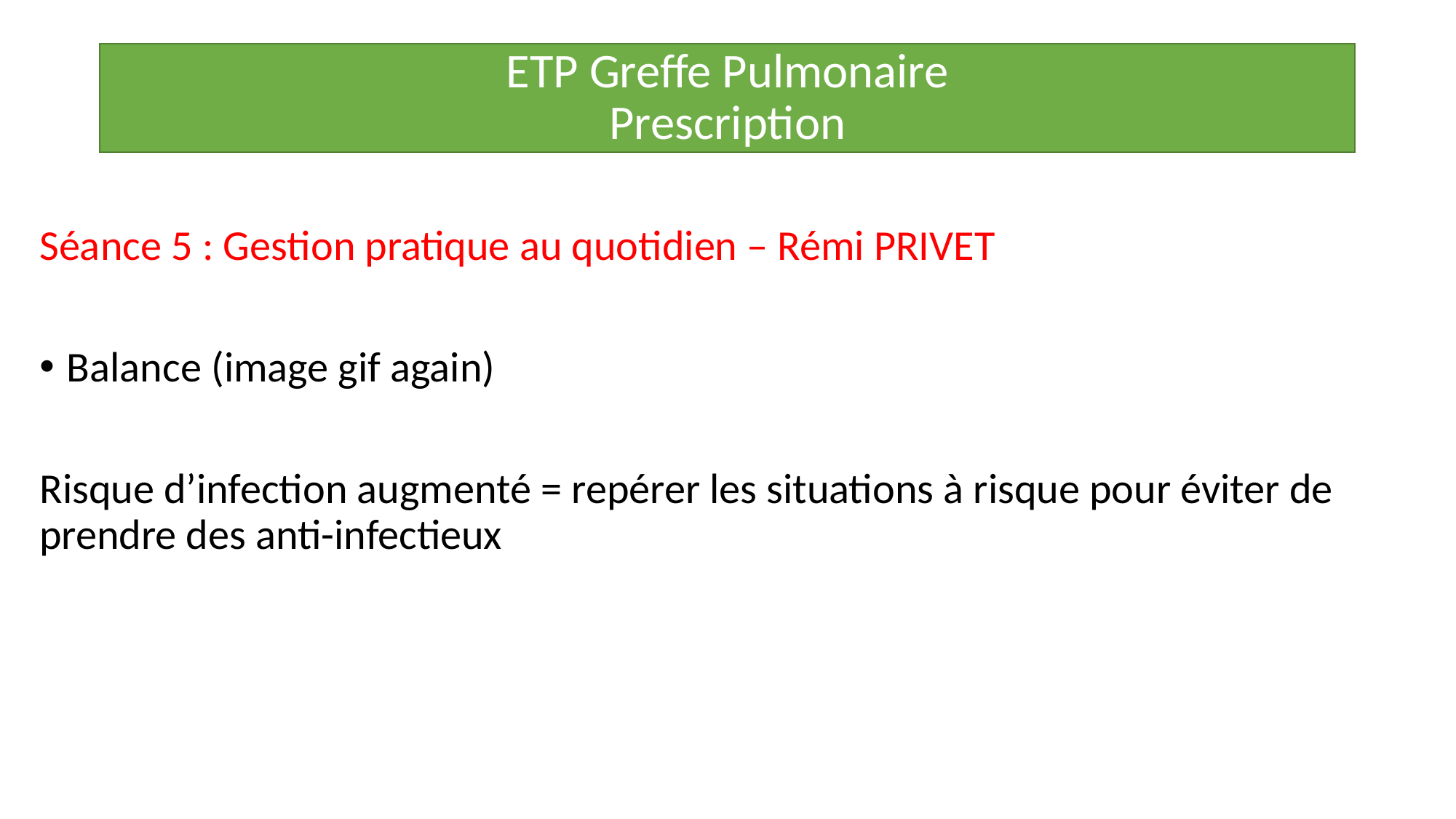

ETP Greffe Pulmonaire
Prescription
Séance 5 : Gestion pratique au quotidien – Rémi PRIVET

Balance (image gif again)

Risque d’infection augmenté = repérer les situations à risque pour éviter de prendre des anti-infectieux